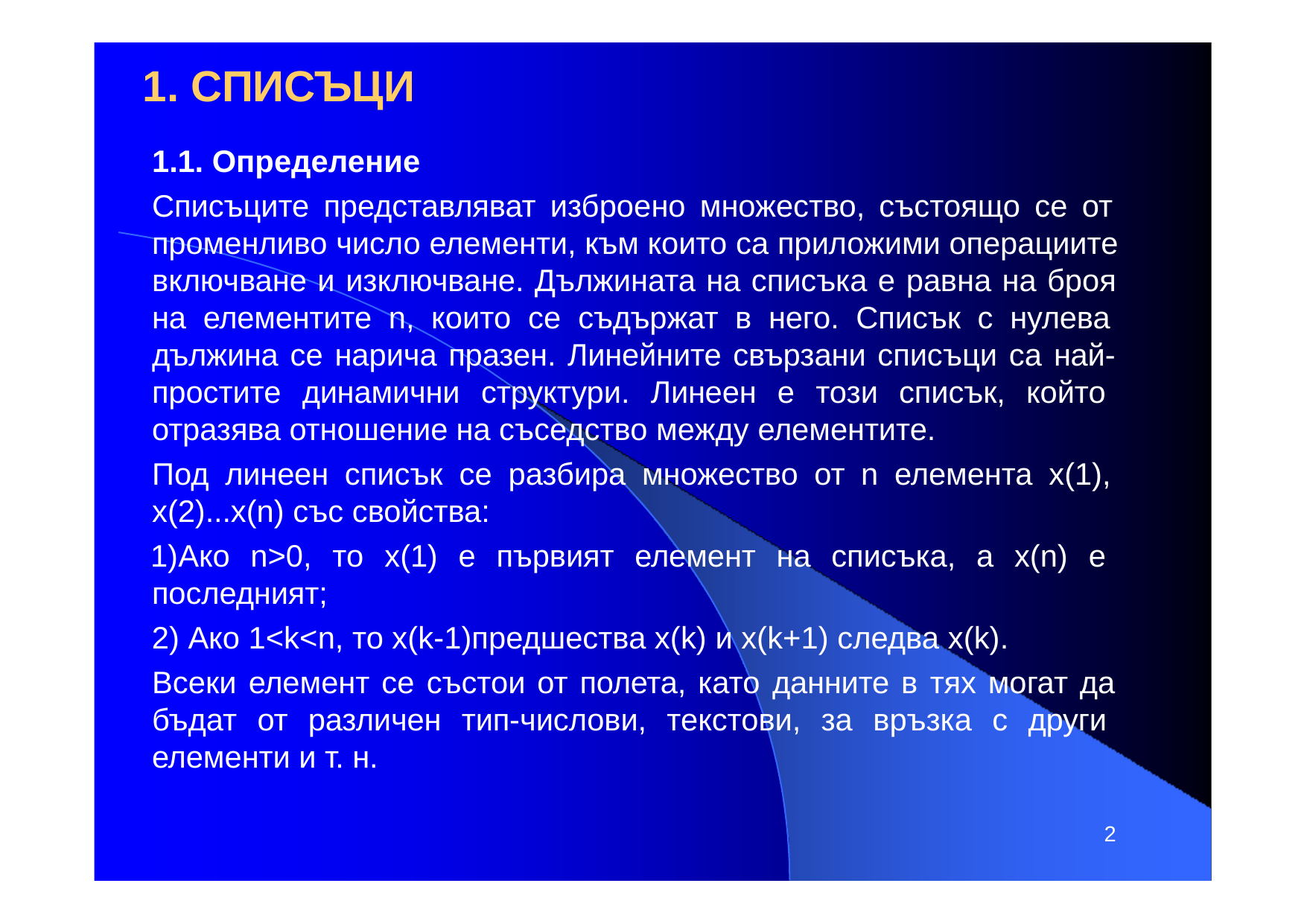

# 1. СПИСЪЦИ
1.1. Определение
Списъците представляват изброено множество, състоящо се от  променливо число елементи, към които са приложими операциите  включване и изключване. Дължината на списъка е равна на броя  на елементите n, които се съдържат в него. Списък с нулева  дължина се нарича празен. Линейните свързани списъци са най-  простите динамични структури. Линеен е този списък, който  отразява отношение на съседство между елементите.
Под линеен списък се разбира множество от n елемента х(1),  х(2)...х(n) със свойства:
Ако n>0, то х(1) e първият елемент на списъка, а х(n) е  последният;
Ако 1<k<n, то х(k-1)предшества х(k) и х(k+1) следва х(k).
Всеки елемент се състои от полета, като данните в тях могат да  бъдат от различен тип-числови, текстови, за връзка с други  елементи и т. н.
2